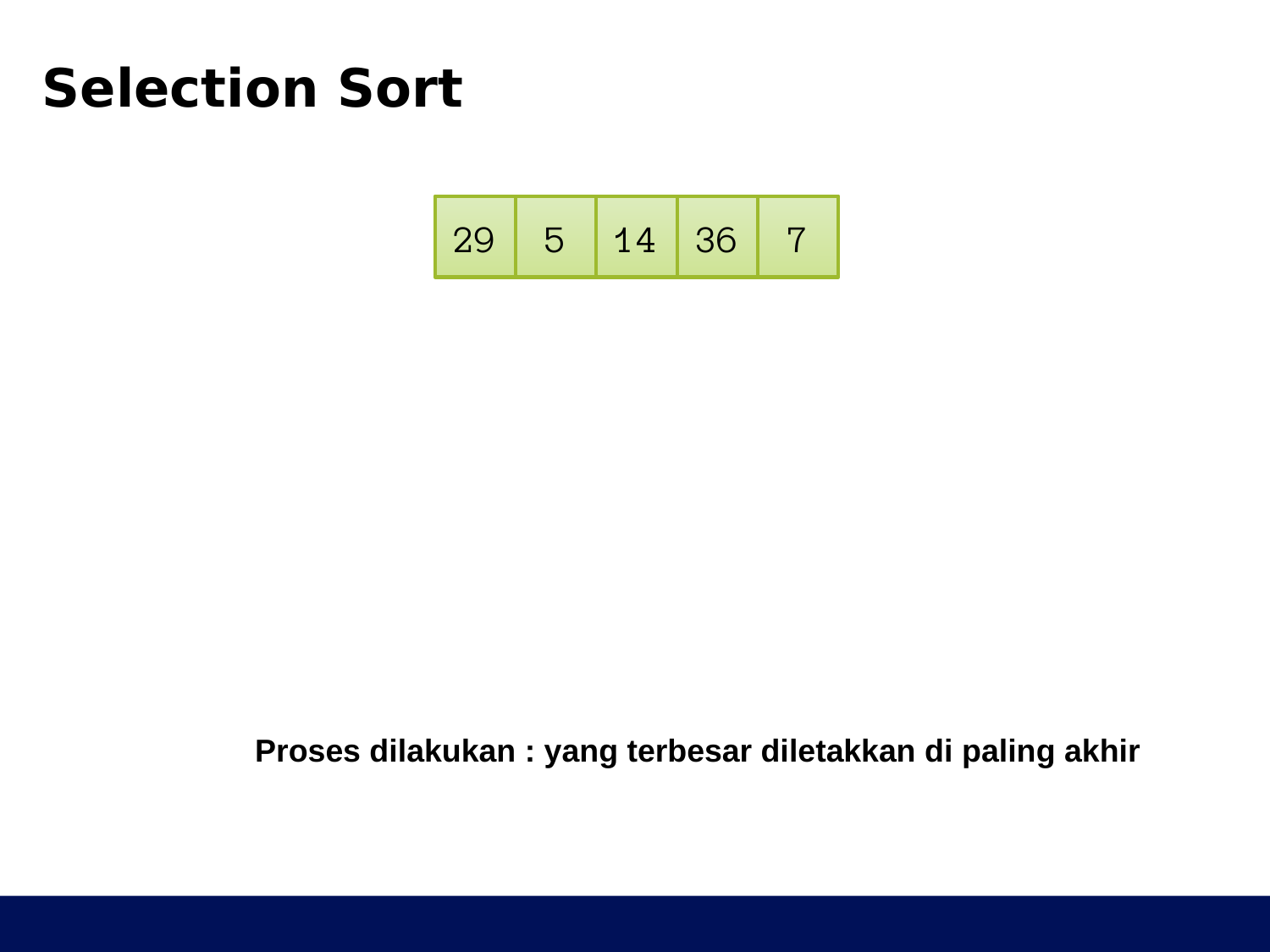

# Selection Sort

29
5
14
36
7
Proses dilakukan : yang terbesar diletakkan di paling akhir